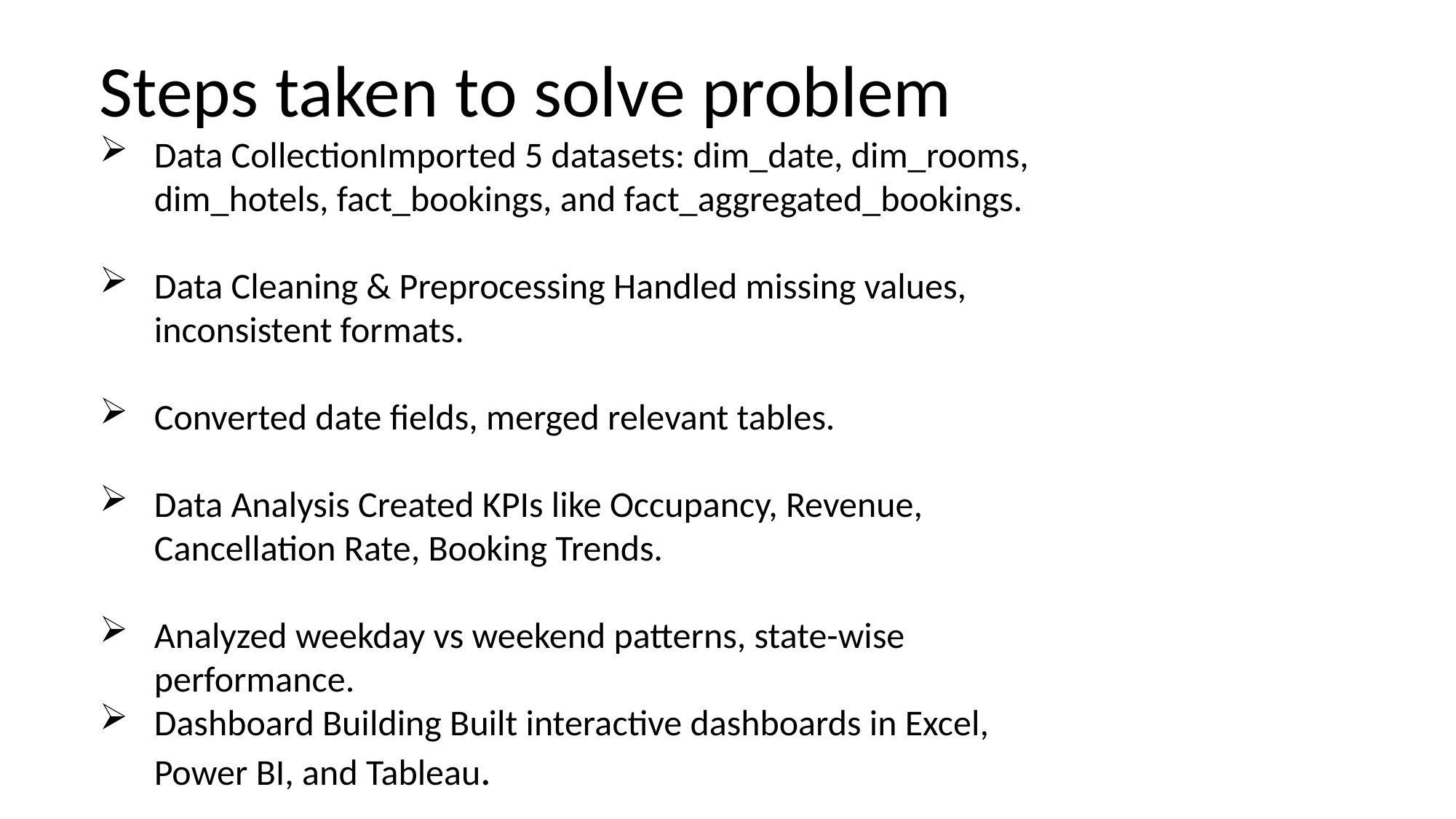

Steps taken to solve problem
Data CollectionImported 5 datasets: dim_date, dim_rooms, dim_hotels, fact_bookings, and fact_aggregated_bookings.

Data Cleaning & Preprocessing Handled missing values, inconsistent formats.

Converted date fields, merged relevant tables.

Data Analysis Created KPIs like Occupancy, Revenue, Cancellation Rate, Booking Trends.

Analyzed weekday vs weekend patterns, state-wise performance.
Dashboard Building Built interactive dashboards in Excel, Power BI, and Tableau.